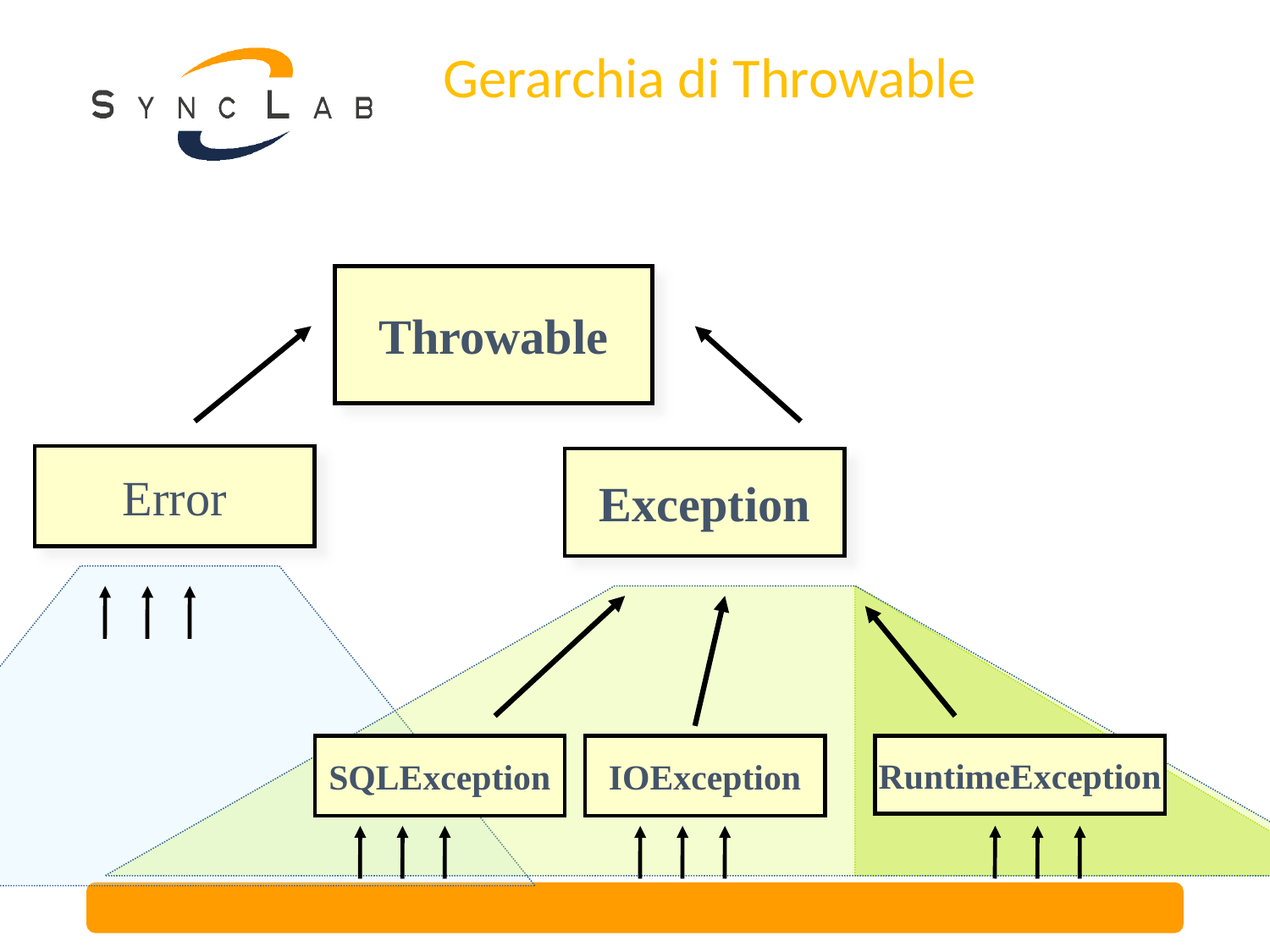

# Gerarchia di Throwable
Throwable

Error
Exception

SQLException
IOException
RuntimeException